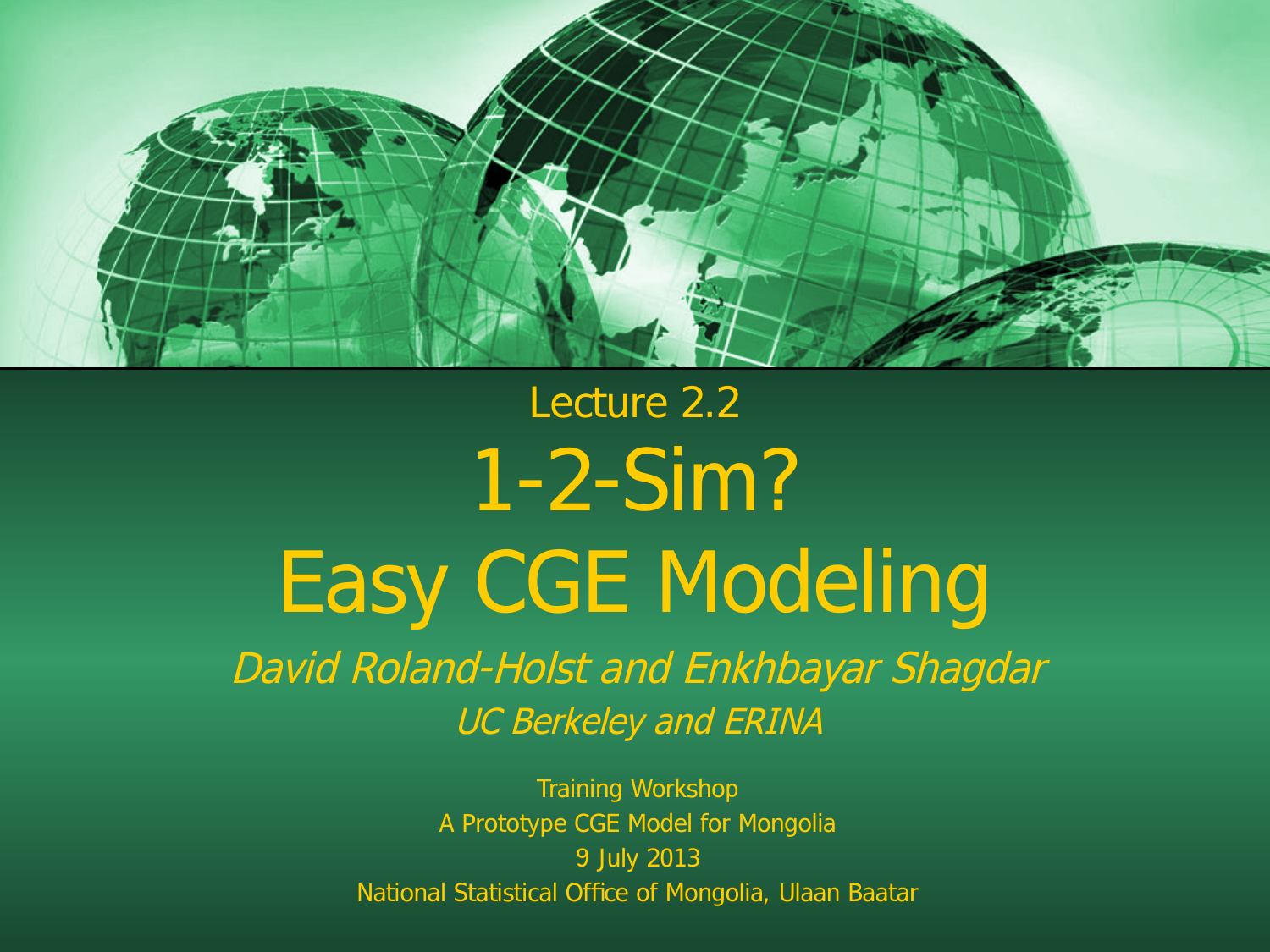

Lecture 2.2
1-2-Sim?
Easy CGE Modeling

David Roland-Holst and Enkhbayar Shagdar
UC Berkeley and ERINA

Training Workshop
A Prototype CGE Model for Mongolia
9 July 2013
National Statistical Office of Mongolia, Ulaan Baatar